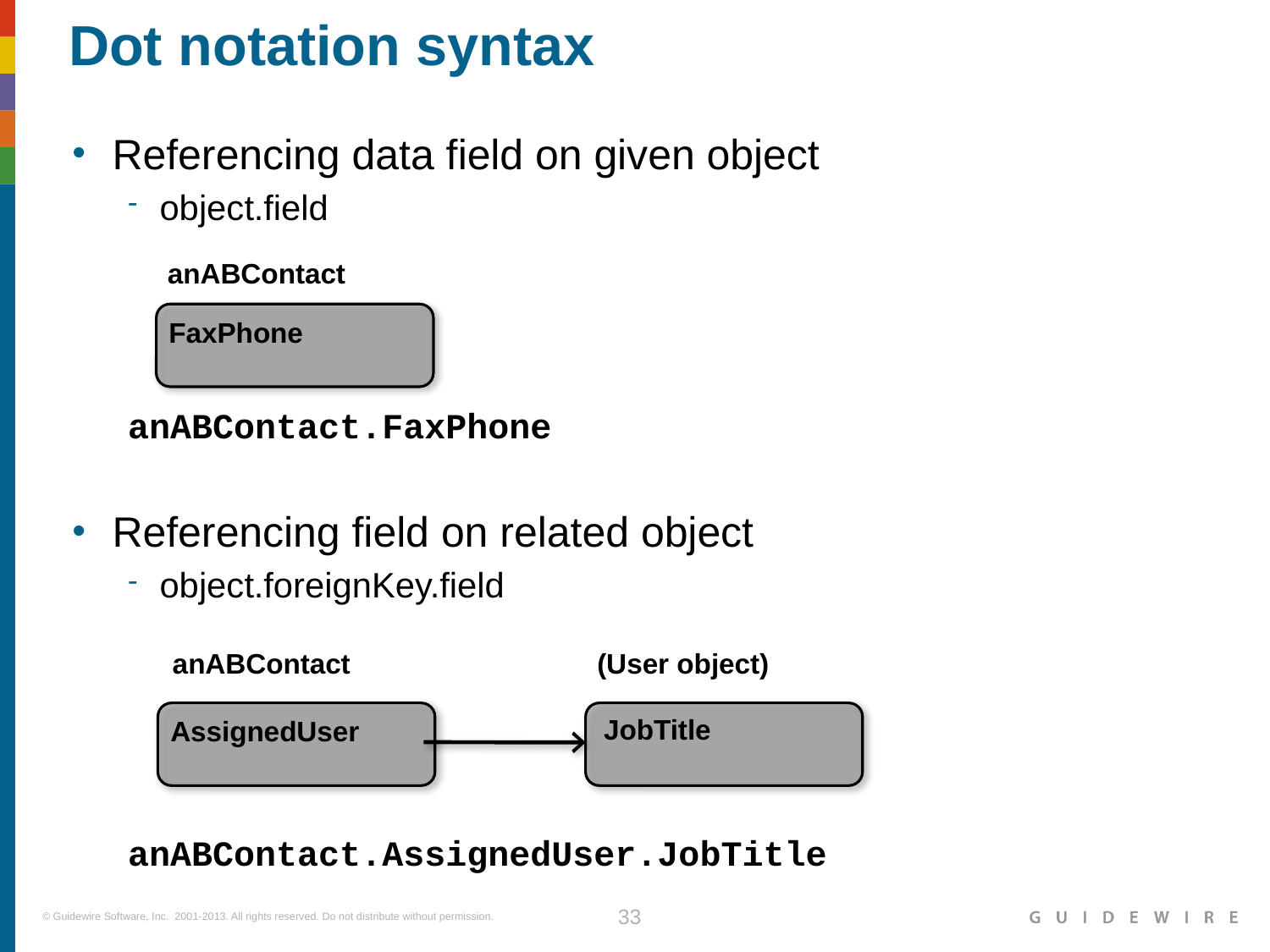

# Dot notation syntax
Referencing data field on given object
object.field
anABContact.FaxPhone
Referencing field on related object
object.foreignKey.field

anABContact.AssignedUser.JobTitle

anABContact

FaxPhone
anABContact
(User object)

JobTitle
AssignedUser